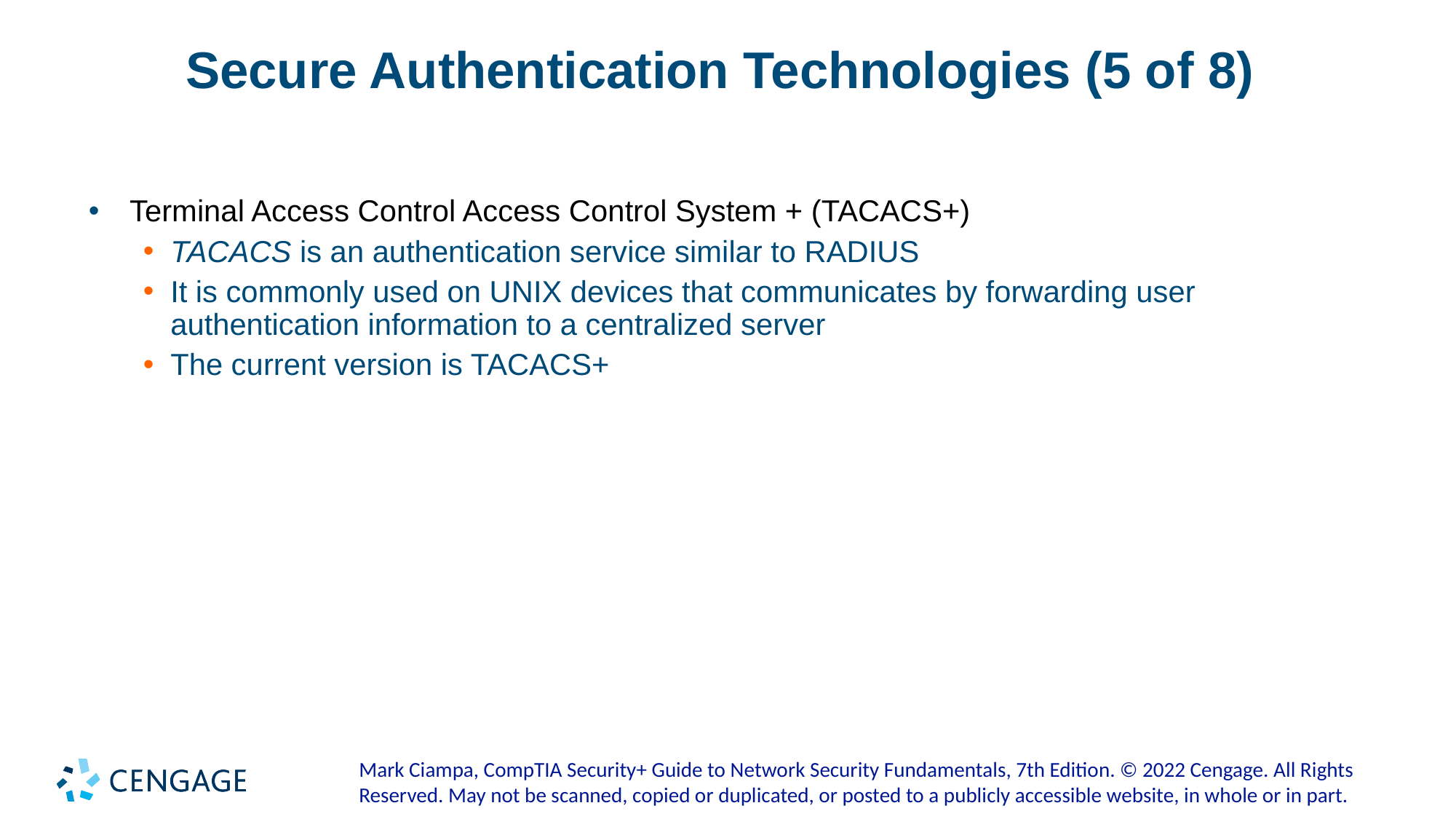

# Secure Authentication Technologies (5 of 8)
Terminal Access Control Access Control System + (TACACS+)
TACACS is an authentication service similar to RADIUS
It is commonly used on UNIX devices that communicates by forwarding user authentication information to a centralized server
The current version is TACACS+